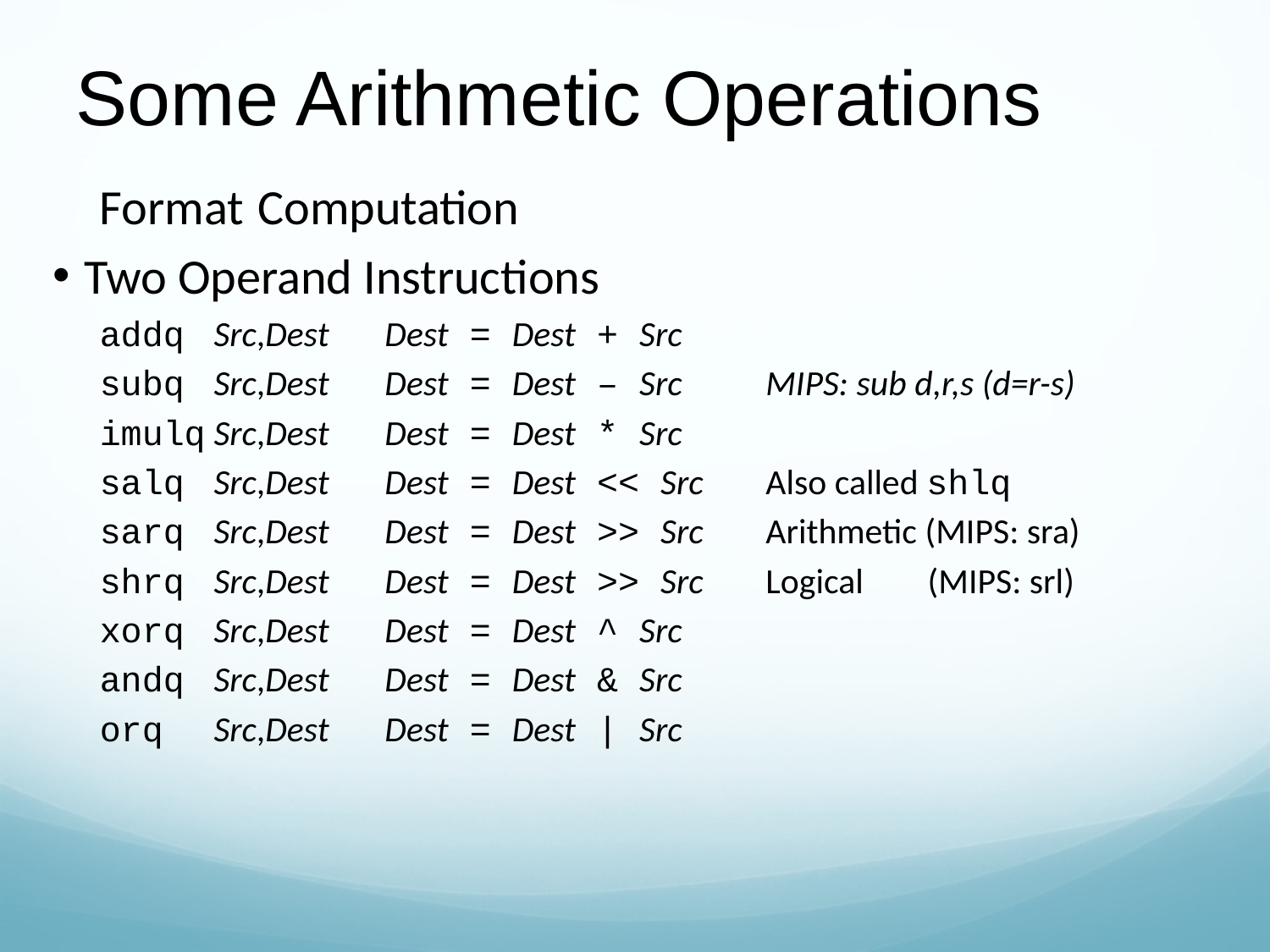

Some Arithmetic Operations
Format	Computation
Two Operand Instructions
addq  Src,Dest	Dest = Dest + Src
subq  Src,Dest	Dest = Dest – Src	MIPS: sub d,r,s (d=r-s)
imulq Src,Dest	Dest = Dest * Src
salq  Src,Dest	Dest = Dest << Src	Also called shlq
sarq  Src,Dest	Dest = Dest >> Src	Arithmetic (MIPS: sra)
shrq  Src,Dest	Dest = Dest >> Src	Logical        (MIPS: srl)
xorq  Src,Dest	Dest = Dest ^ Src
andq  Src,Dest	Dest = Dest & Src
orq   Src,Dest	Dest = Dest | Src